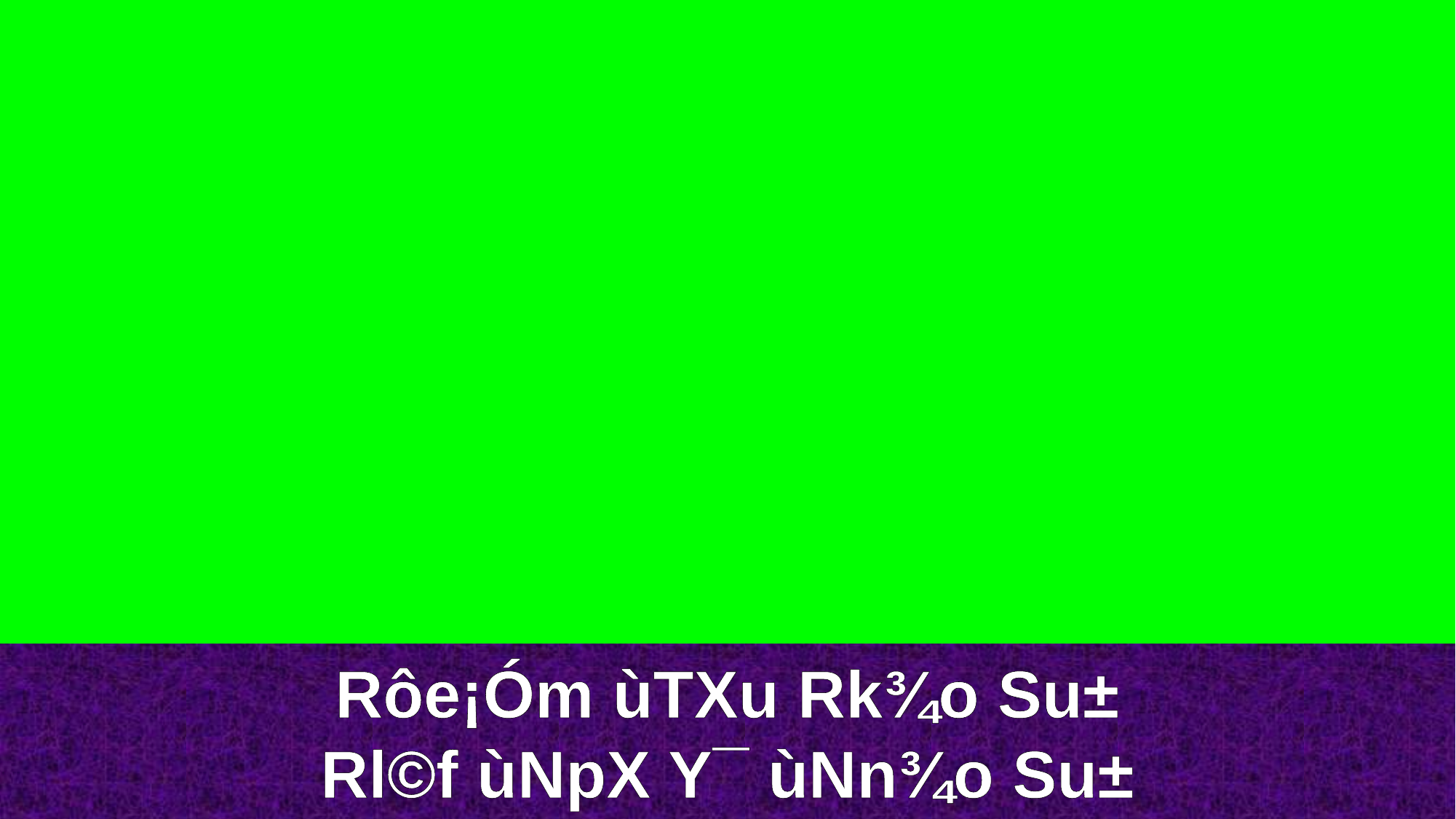

Rôe¡Óm ùTXu Rk¾o Su±
Rl©f ùNpX Y¯ ùNn¾o Su±